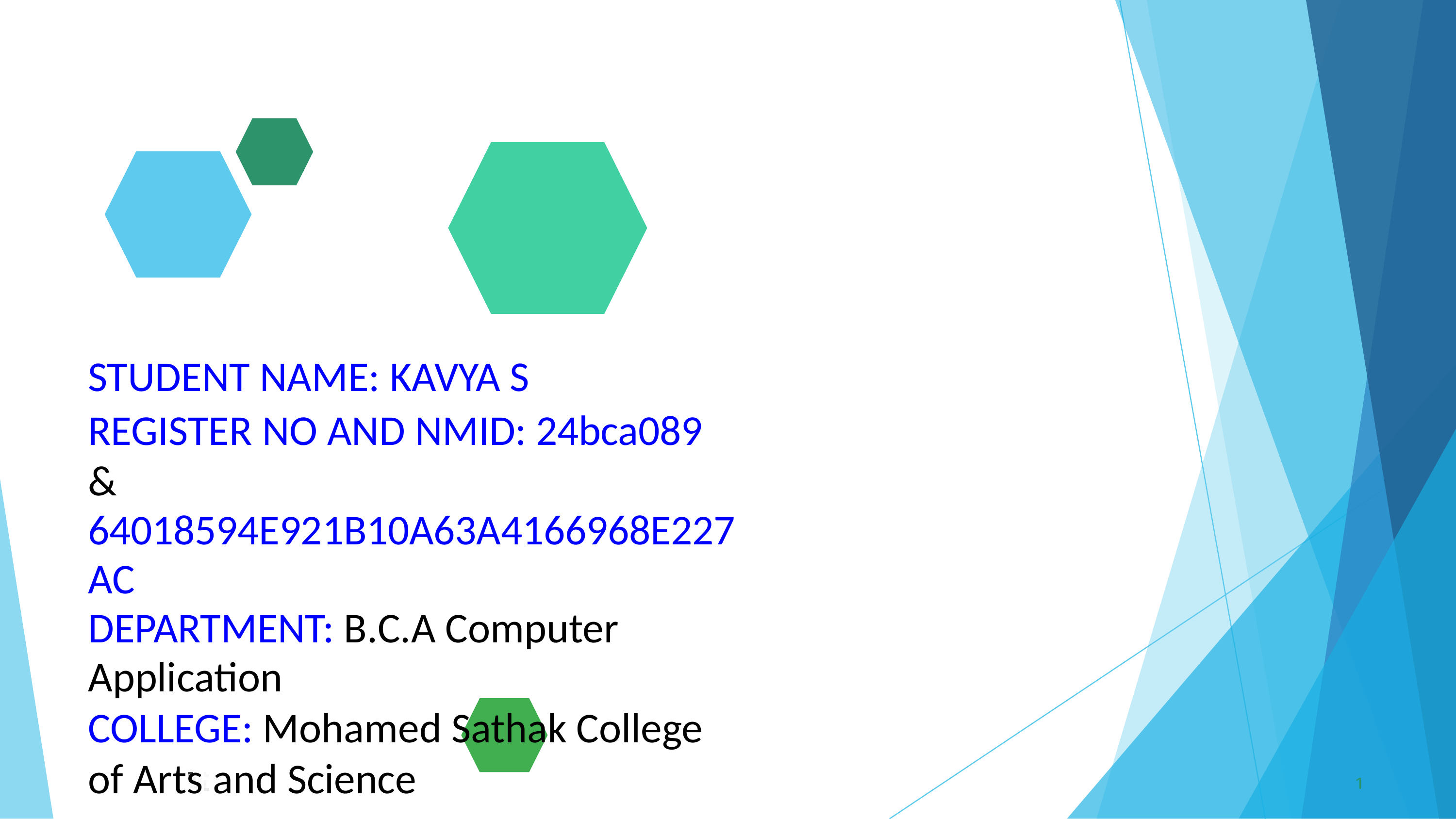

STUDENT NAME: KAVYA S
REGISTER NO AND NMID: 24bca089 &
64018594E921B10A63A4166968E227AC
DEPARTMENT: B.C.A Computer Application
COLLEGE: Mohamed Sathak College of Arts and Science
1